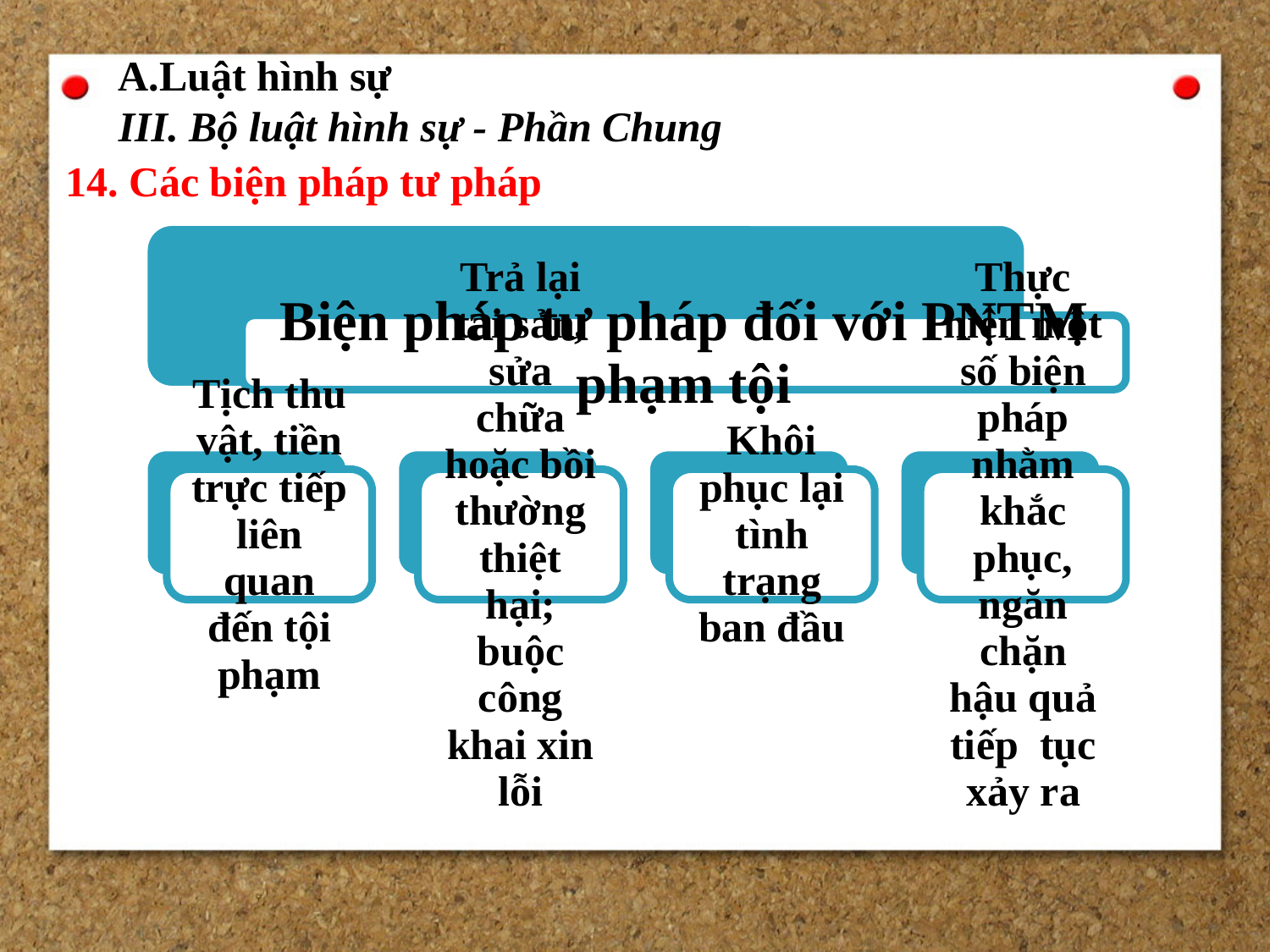

A.Luật hình sự
III. Bộ luật hình sự - Phần Chung

14. Các biện pháp tư pháp